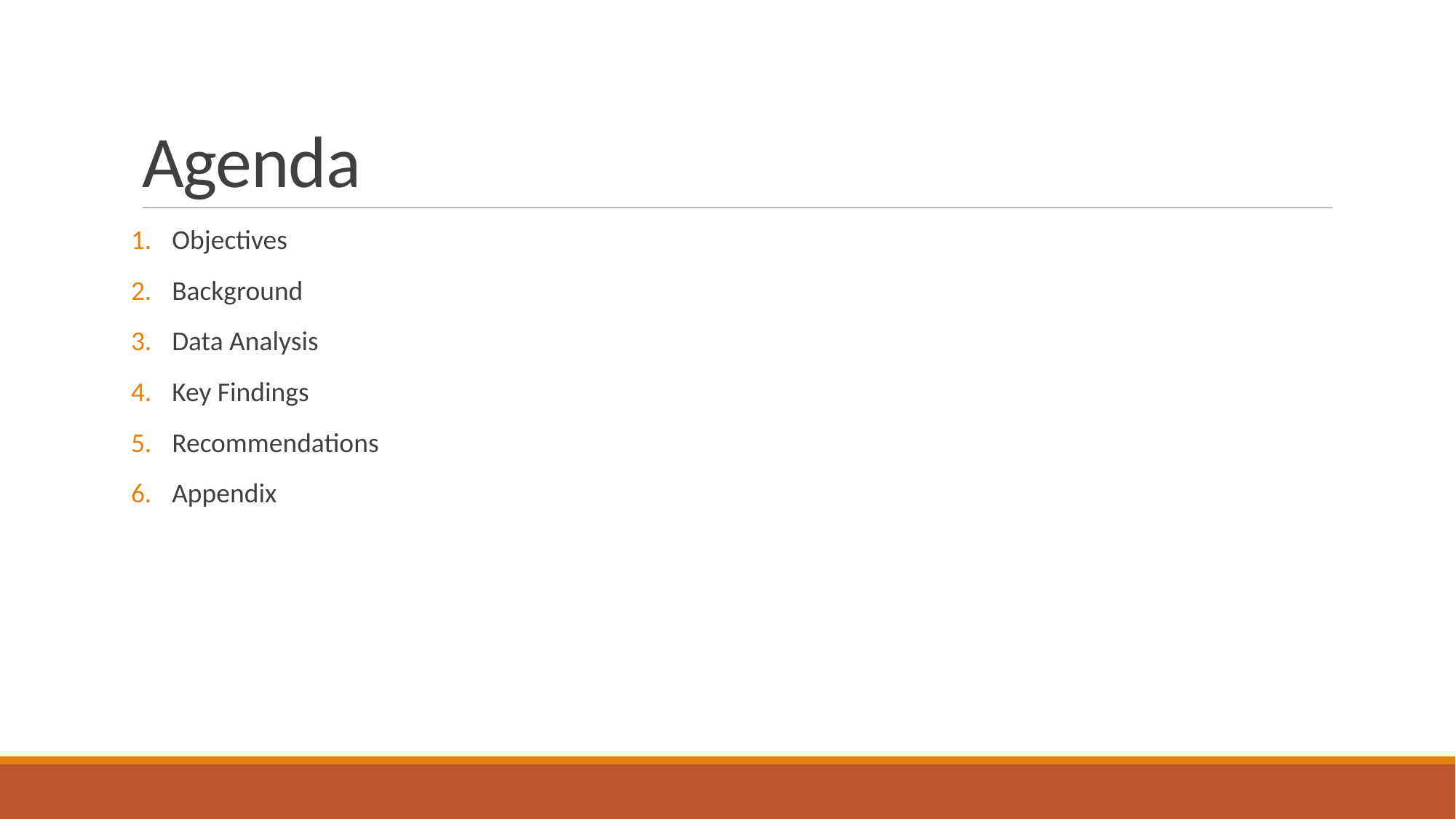

# Agenda
Objectives
Background
Data Analysis
Key Findings
Recommendations
Appendix